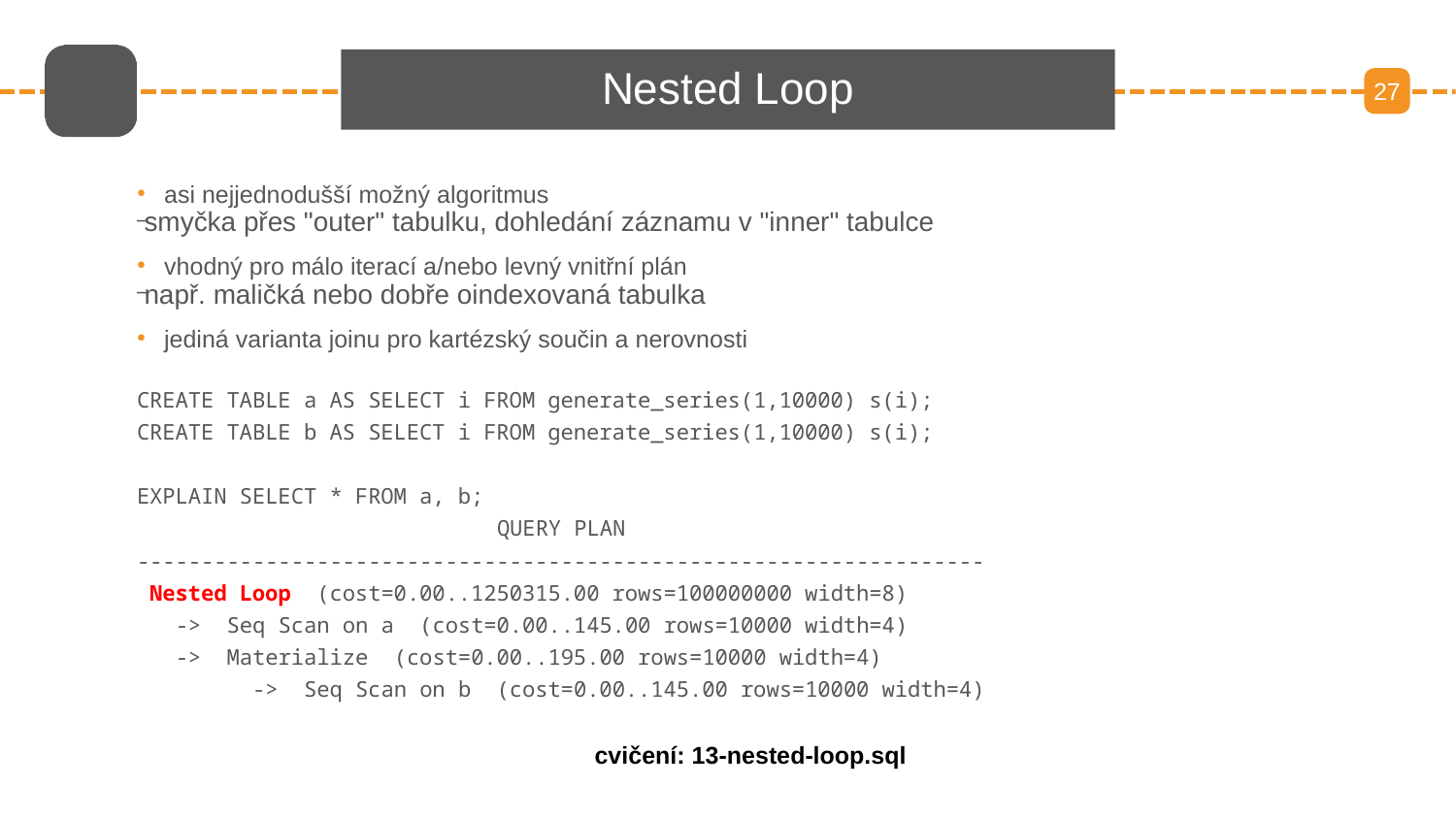

# Nested Loop
27
asi nejjednodušší možný algoritmus
smyčka přes "outer" tabulku, dohledání záznamu v "inner" tabulce
vhodný pro málo iterací a/nebo levný vnitřní plán
např. maličká nebo dobře oindexovaná tabulka
jediná varianta joinu pro kartézský součin a nerovnosti

CREATE TABLE a AS SELECT i FROM generate_series(1,10000) s(i);
CREATE TABLE b AS SELECT i FROM generate_series(1,10000) s(i);

EXPLAIN SELECT * FROM a, b;
                            QUERY PLAN
------------------------------------------------------------------
 Nested Loop  (cost=0.00..1250315.00 rows=100000000 width=8)
   ->  Seq Scan on a  (cost=0.00..145.00 rows=10000 width=4)
   ->  Materialize  (cost=0.00..195.00 rows=10000 width=4)
         ->  Seq Scan on b  (cost=0.00..145.00 rows=10000 width=4)

cvičení: 13-nested-loop.sql